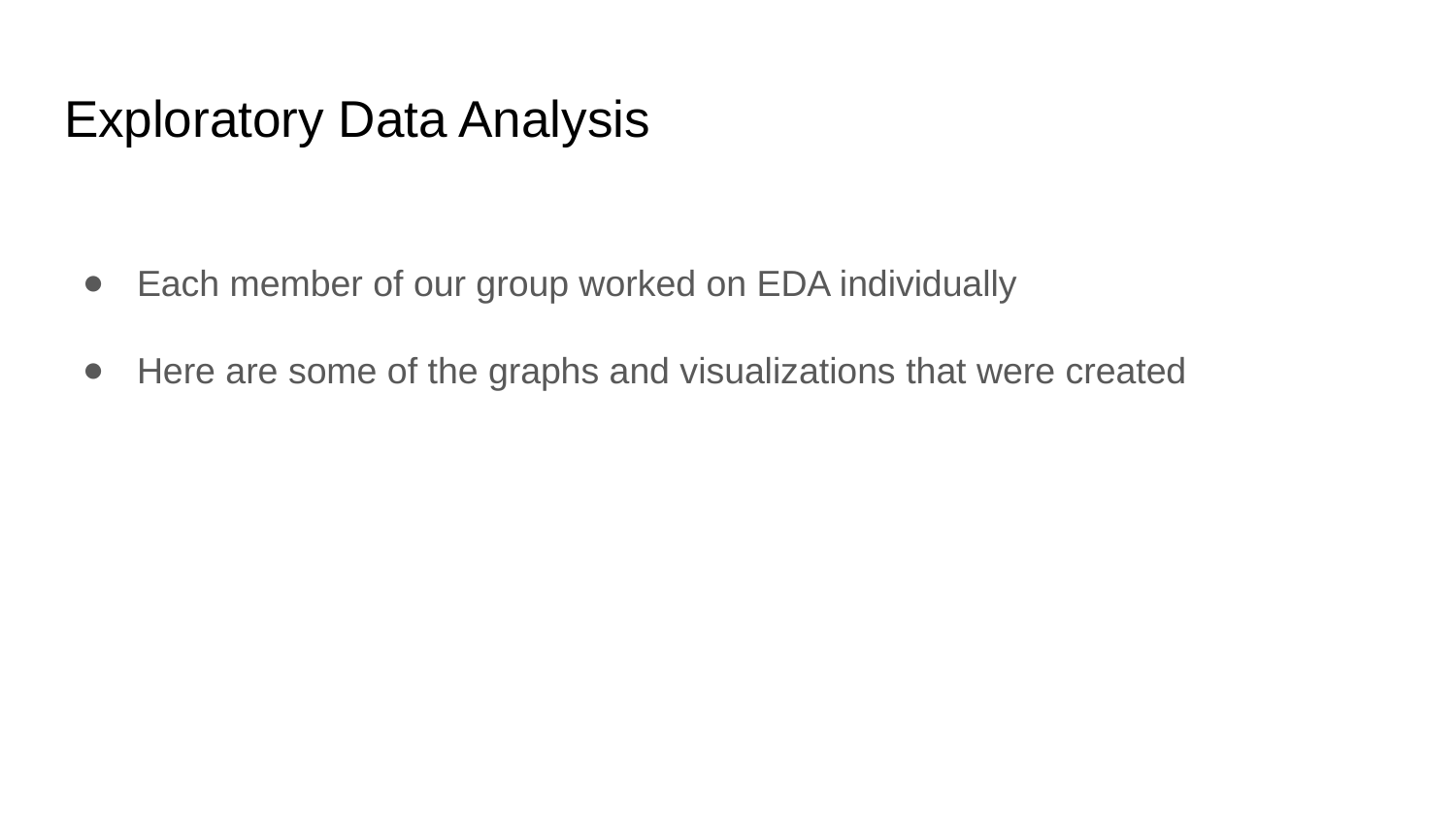

# Exploratory Data Analysis
Each member of our group worked on EDA individually
Here are some of the graphs and visualizations that were created